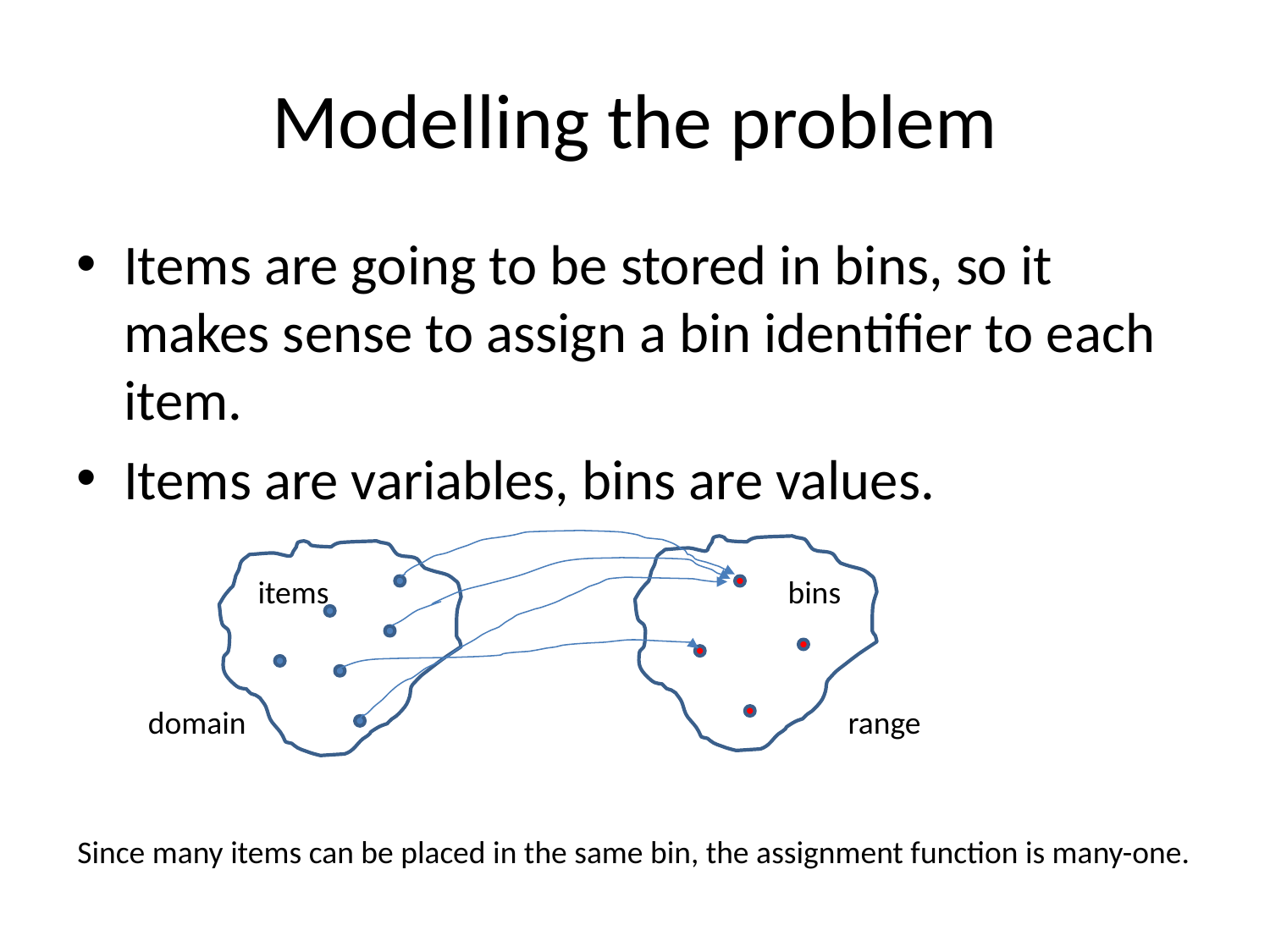

# Modelling the problem
Items are going to be stored in bins, so it makes sense to assign a bin identifier to each item.
Items are variables, bins are values.

items
bins

domain
range

Since many items can be placed in the same bin, the assignment function is many-one.